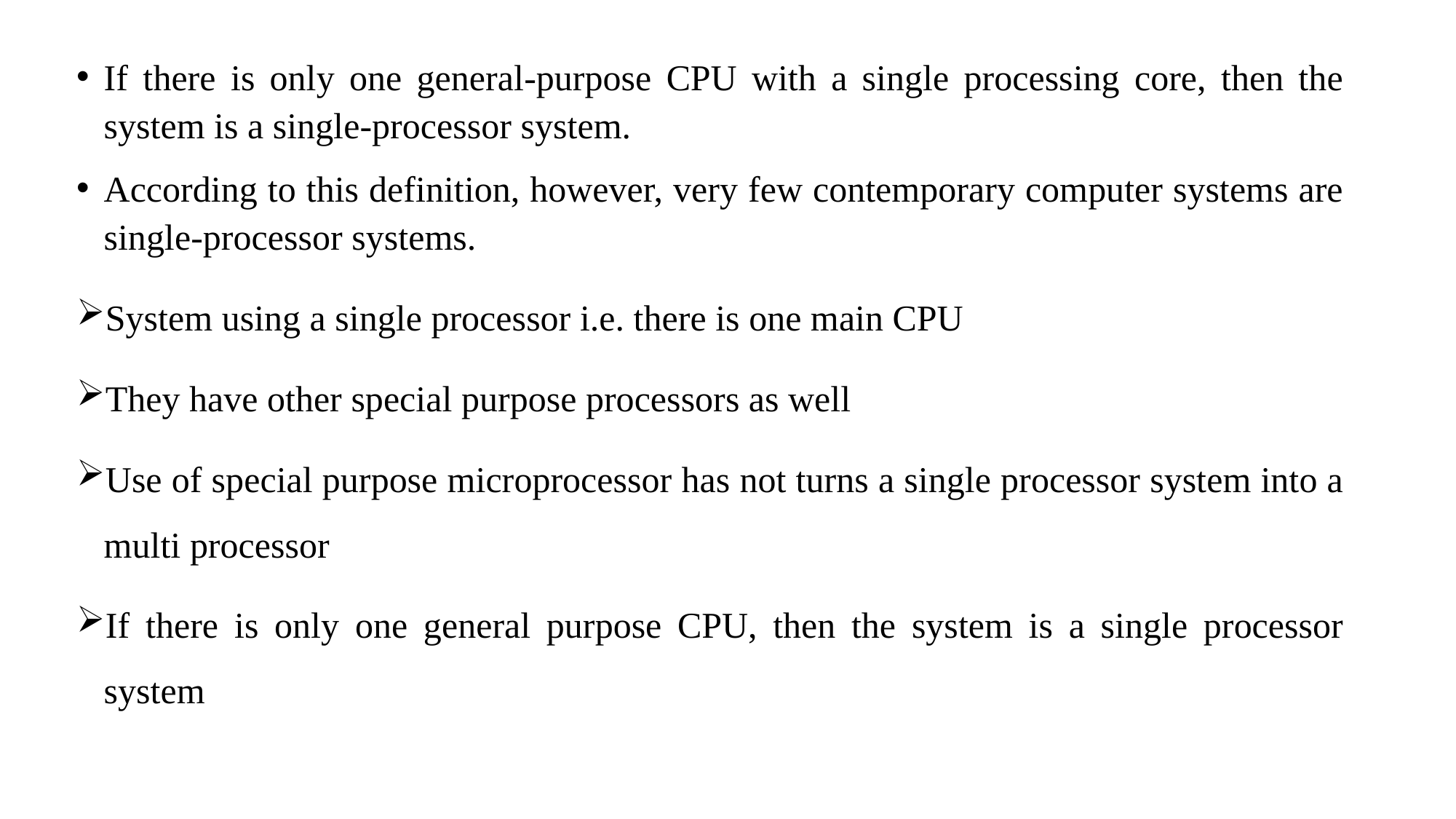

If there is only one general-purpose CPU with a single processing core, then the system is a single-processor system.
According to this definition, however, very few contemporary computer systems are single-processor systems.
System using a single processor i.e. there is one main CPU
They have other special purpose processors as well
Use of special purpose microprocessor has not turns a single processor system into a multi processor
If there is only one general purpose CPU, then the system is a single processor system